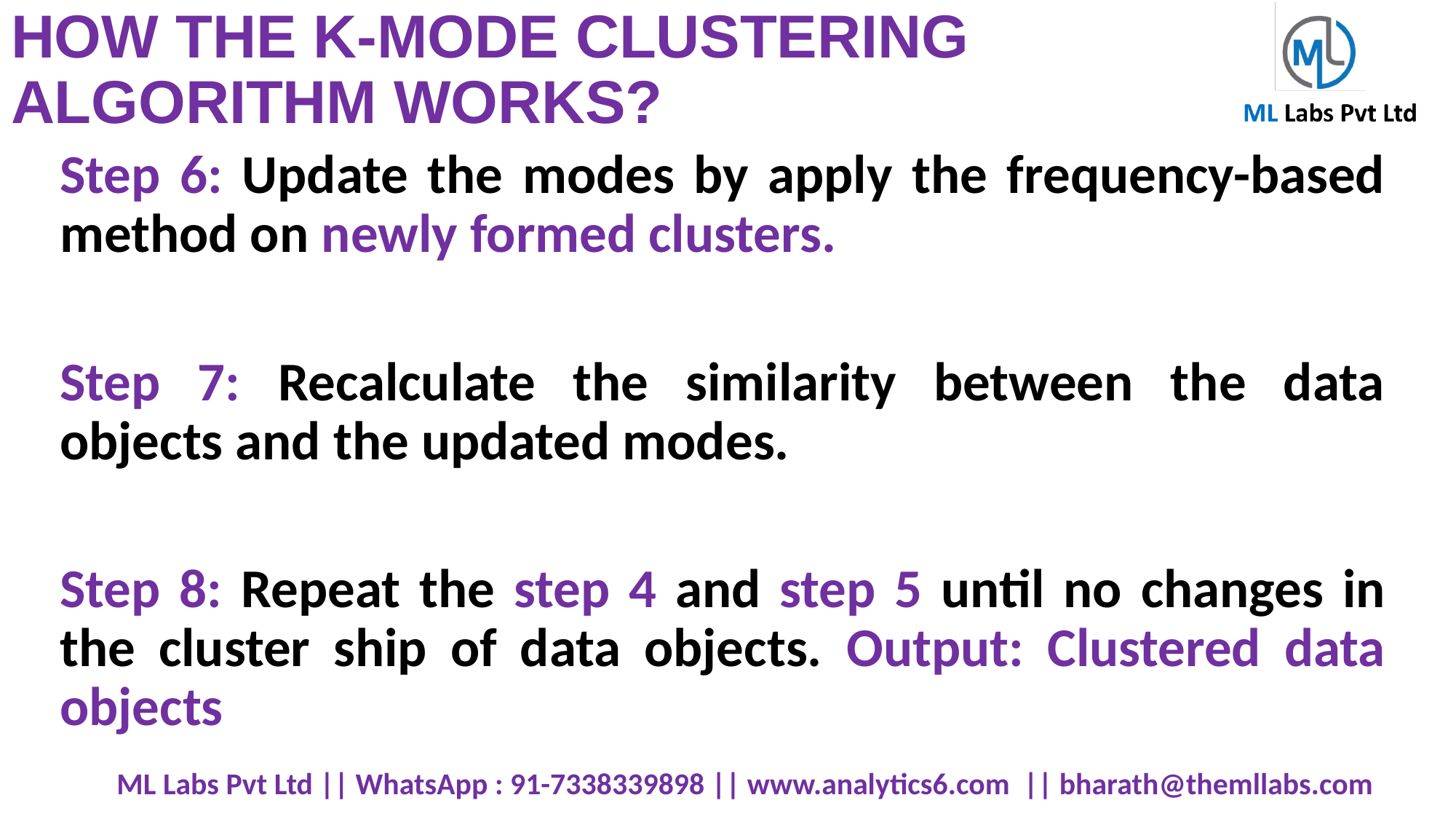

# HOW THE K-MODE CLUSTERING ALGORITHM WORKS?
Step 6: Update the modes by apply the frequency-based method on newly formed clusters.

Step 7: Recalculate the similarity between the data objects and the updated modes.

Step 8: Repeat the step 4 and step 5 until no changes in the cluster ship of data objects. Output: Clustered data objects